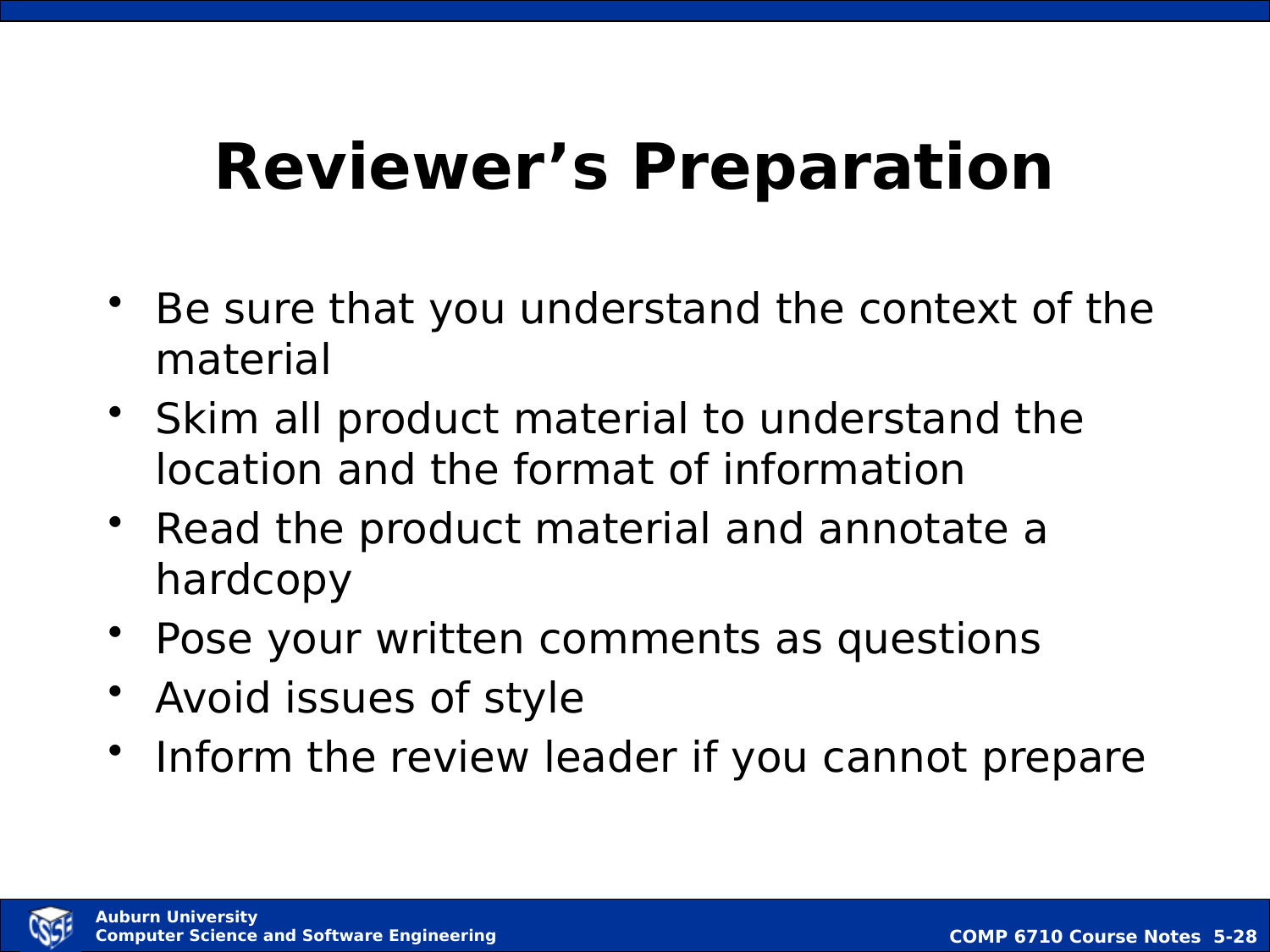

# Reviewer’s Preparation
Be sure that you understand the context of the material
Skim all product material to understand the location and the format of information
Read the product material and annotate a hardcopy
Pose your written comments as questions
Avoid issues of style
Inform the review leader if you cannot prepare